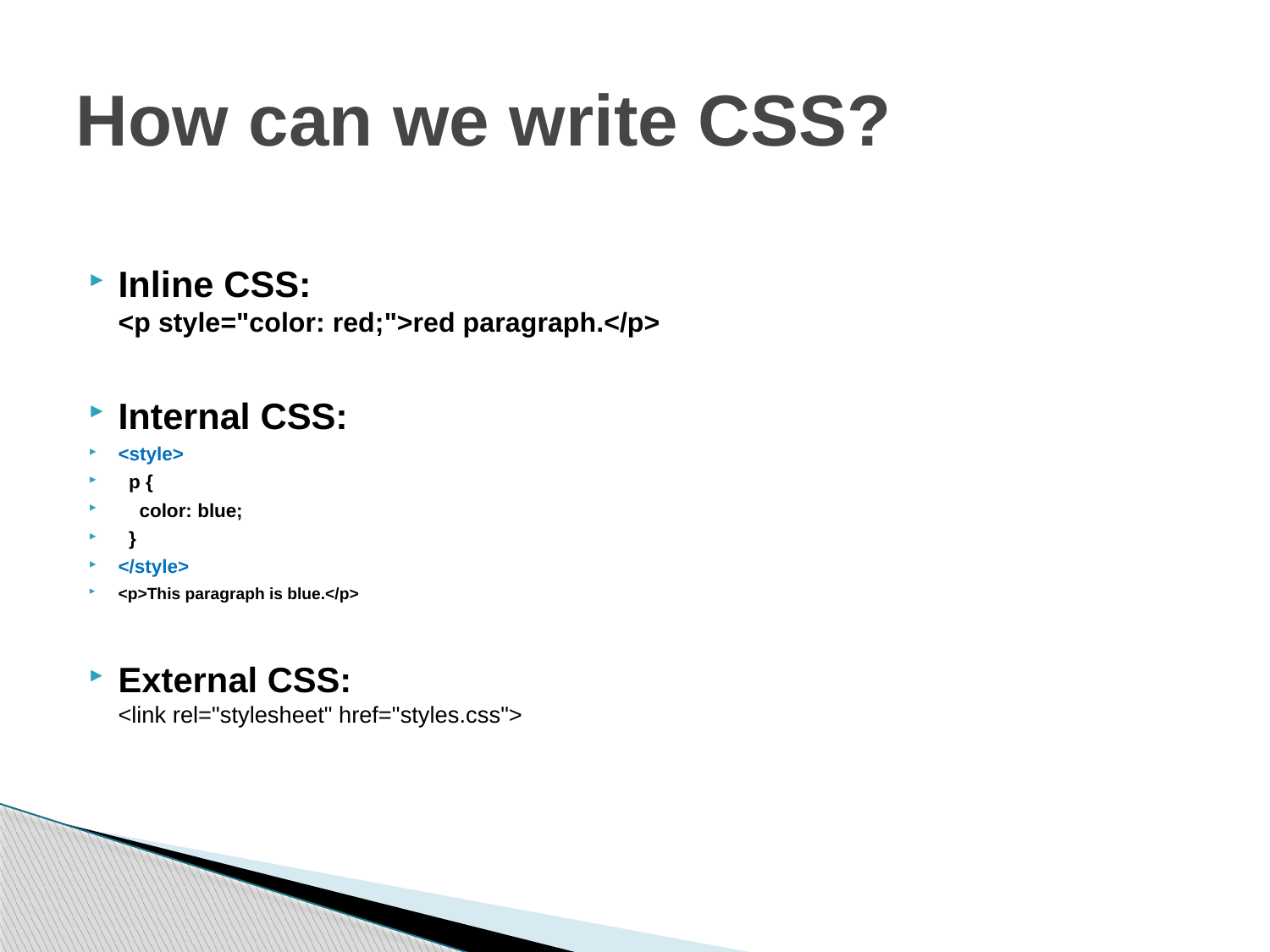

# How can we write CSS?

Inline CSS:
<p style="color: red;">red paragraph.</p>

Internal CSS:
<style>
  p {
    color: blue;
  }
</style>
<p>This paragraph is blue.</p>

External CSS:
<link rel="stylesheet" href="styles.css">